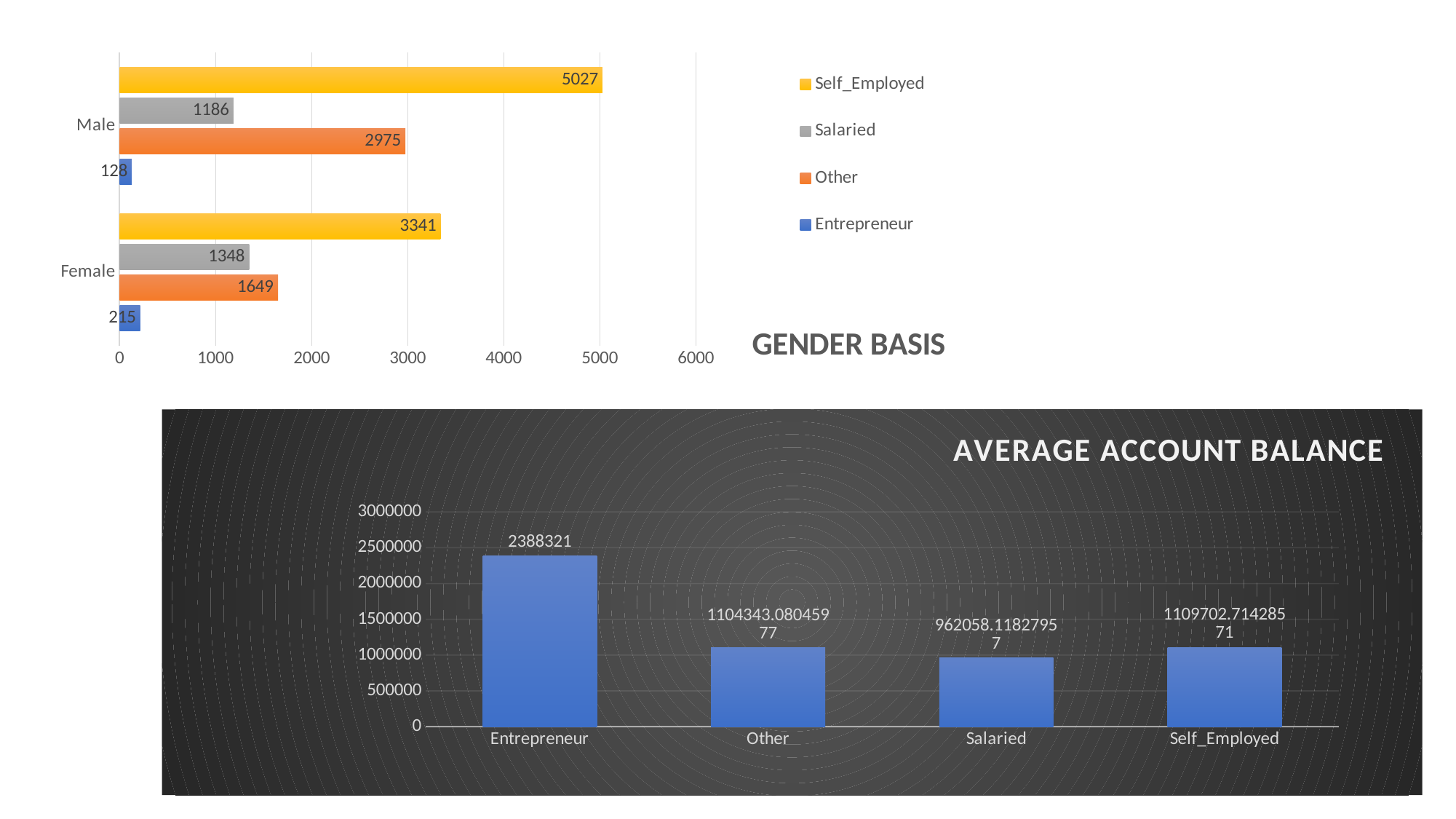

### Chart: GENDER BASIS

| Category | Entrepreneur | Other | Salaried | Self_Employed |
|---|---|---|---|---|
| Female | 215.0 | 1649.0 | 1348.0 | 3341.0 |
| Male | 128.0 | 2975.0 | 1186.0 | 5027.0 |

### Chart: AVERAGE ACCOUNT BALANCE

| Category | Total |
|---|---|
| Entrepreneur | 2388321.0 |
| Other | 1104343.08045977 |
| Salaried | 962058.1182795699 |
| Self_Employed | 1109702.7142857143 |